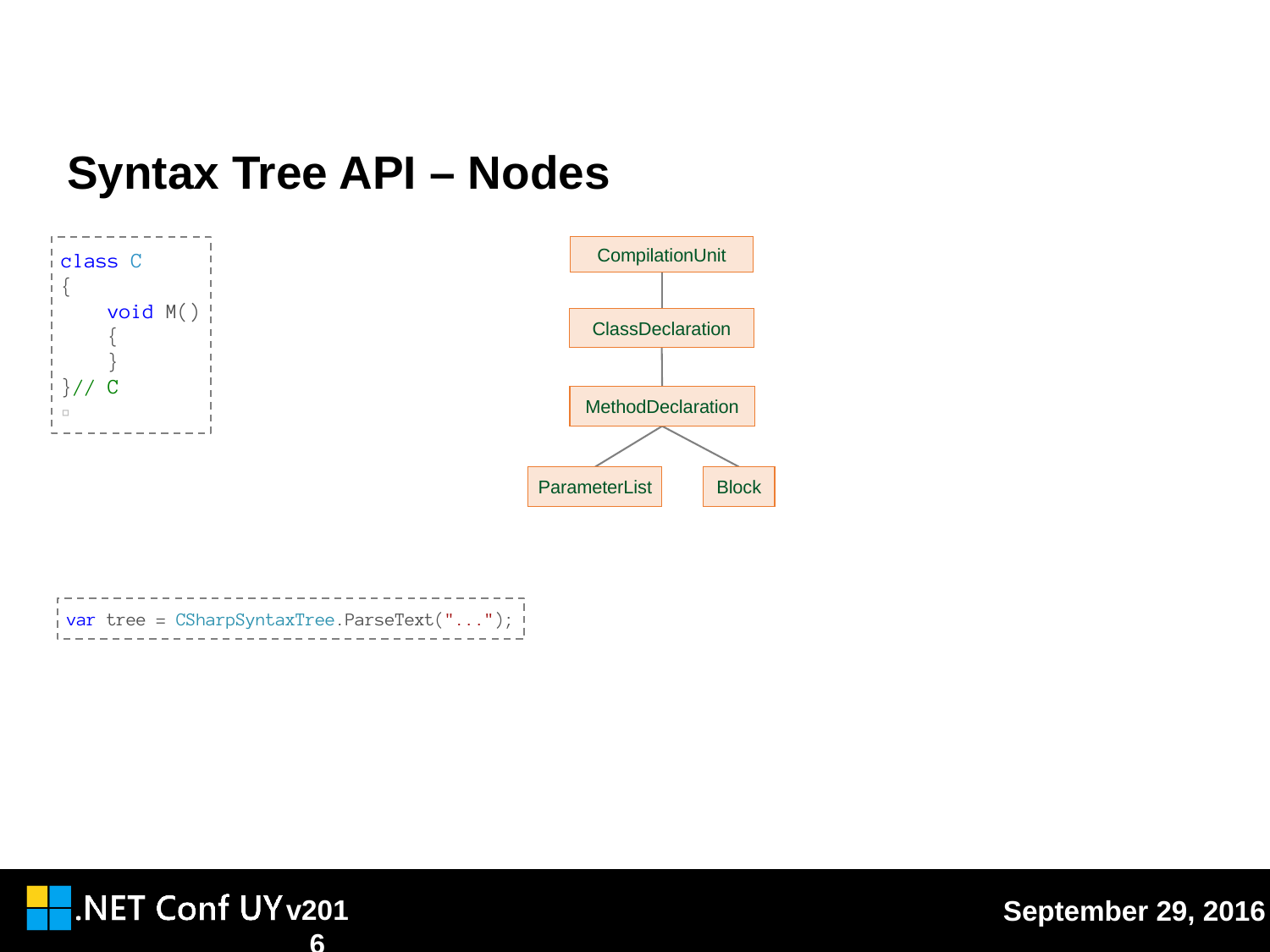

# Syntax Tree API – Nodes
class C
{
    void M()
    {
    }
}// C
▫
CompilationUnit
ClassDeclaration
MethodDeclaration
ParameterList
Block
var tree = CSharpSyntaxTree.ParseText("...");